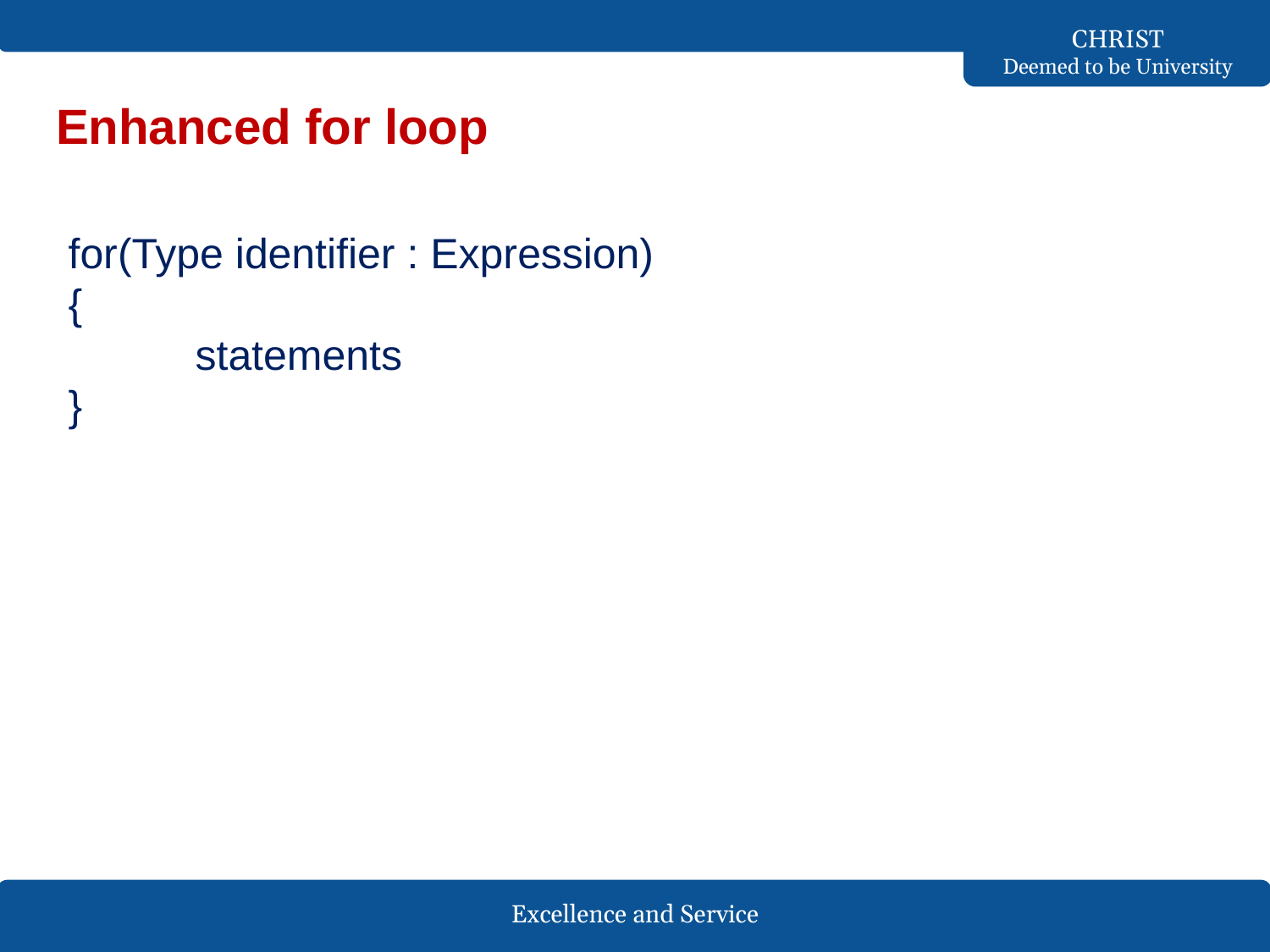

# Enhanced for loop
for(Type identifier : Expression)
{
	statements
}